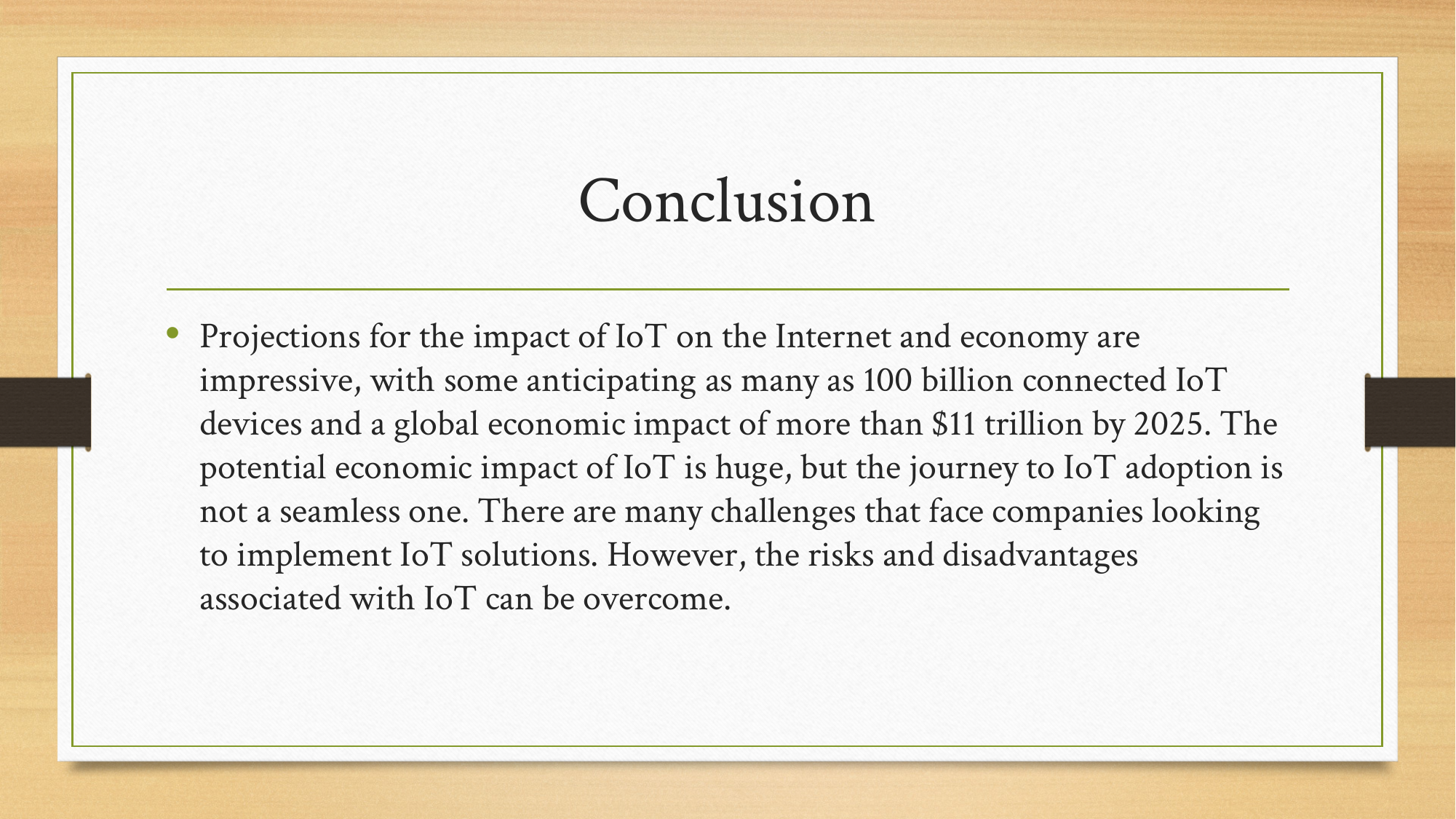

# Conclusion
Projections for the impact of IoT on the Internet and economy are impressive, with some anticipating as many as 100 billion connected IoT devices and a global economic impact of more than $11 trillion by 2025. The potential economic impact of IoT is huge, but the journey to IoT adoption is not a seamless one. There are many challenges that face companies looking to implement IoT solutions. However, the risks and disadvantages associated with IoT can be overcome.